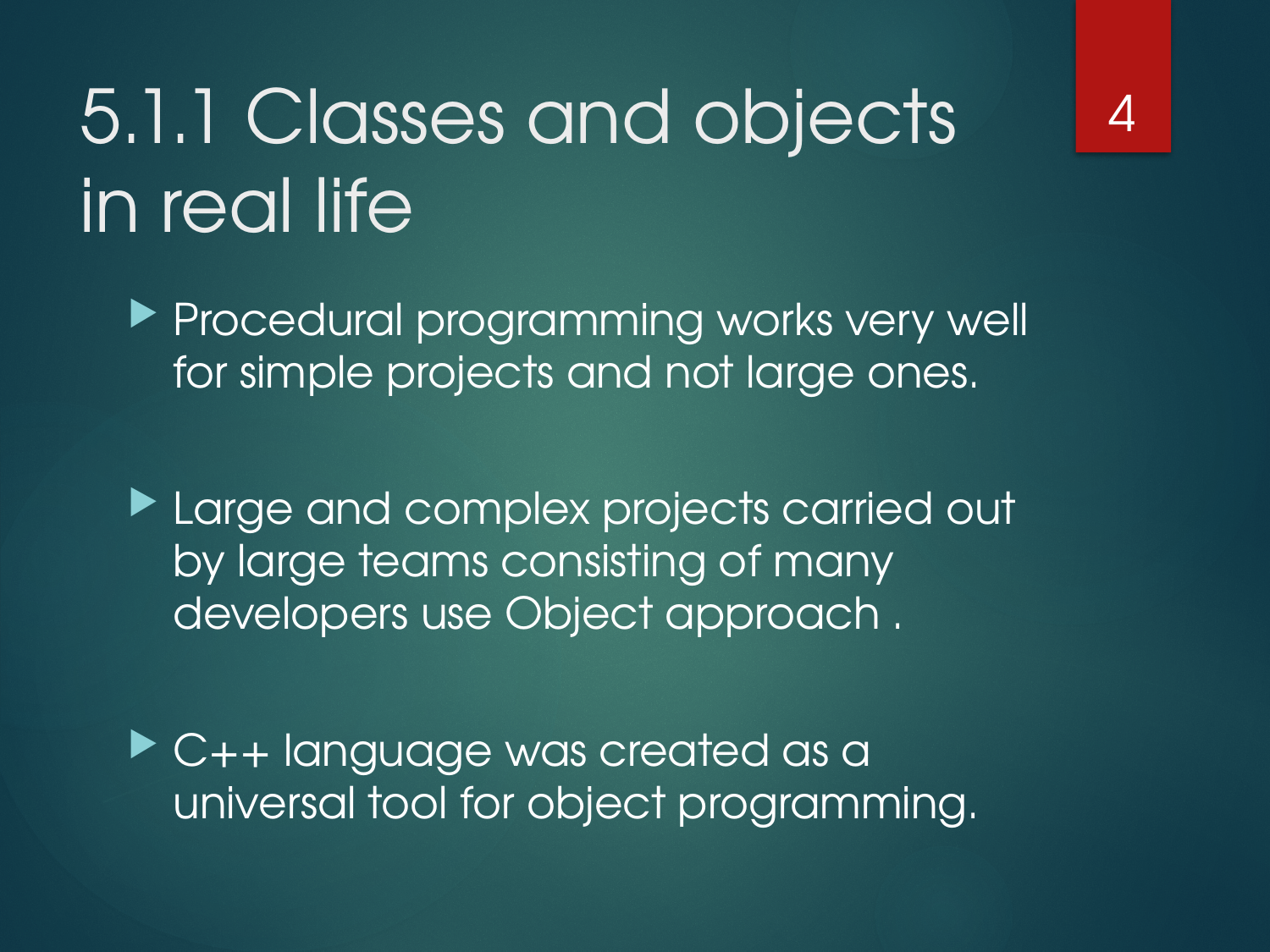

4
# 5.1.1 Classes and objects in real life
Procedural programming works very well for simple projects and not large ones.

Large and complex projects carried out by large teams consisting of many developers use Object approach .

C++ language was created as a universal tool for object programming.